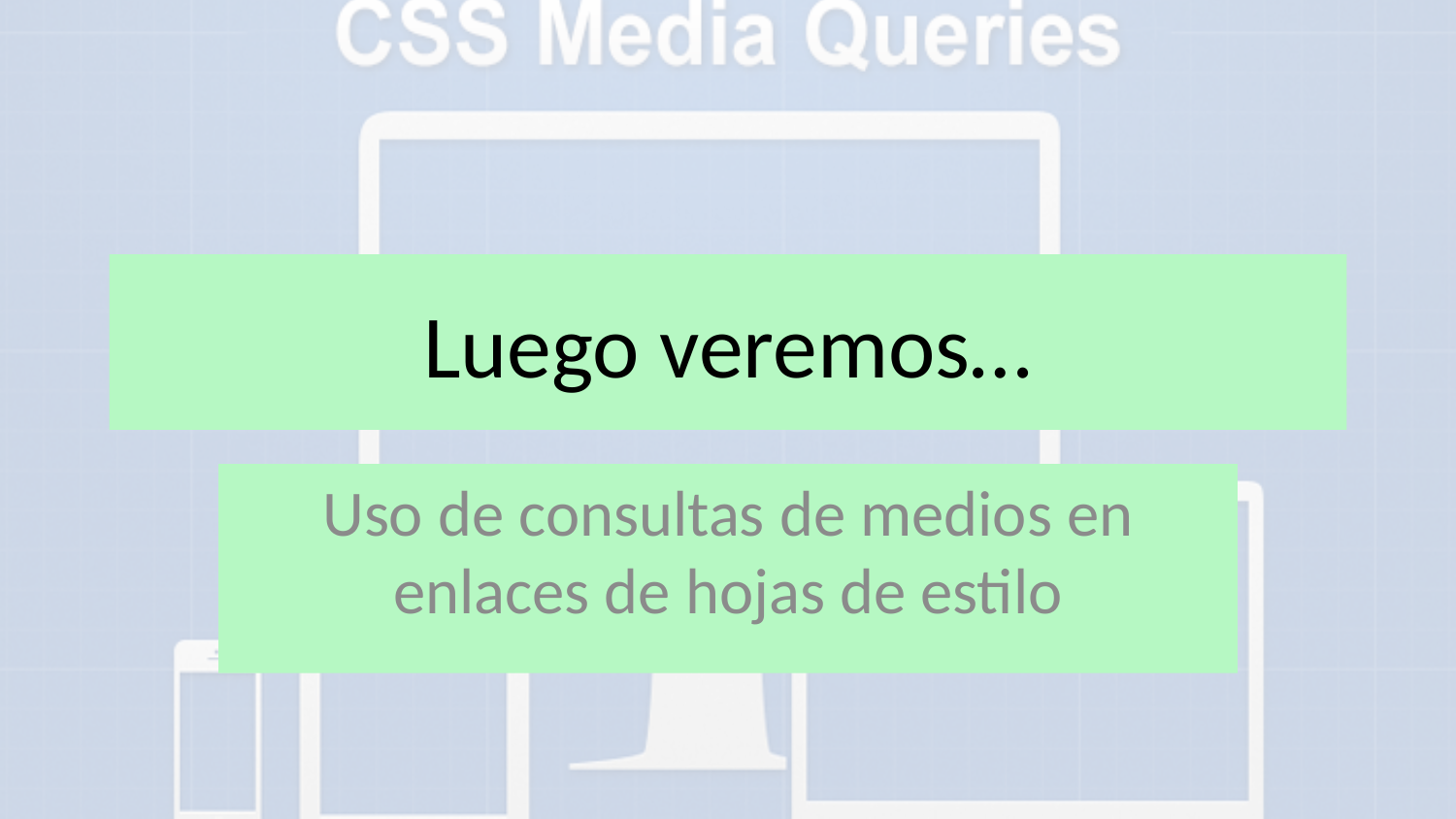

# Luego veremos…
Uso de consultas de medios en enlaces de hojas de estilo